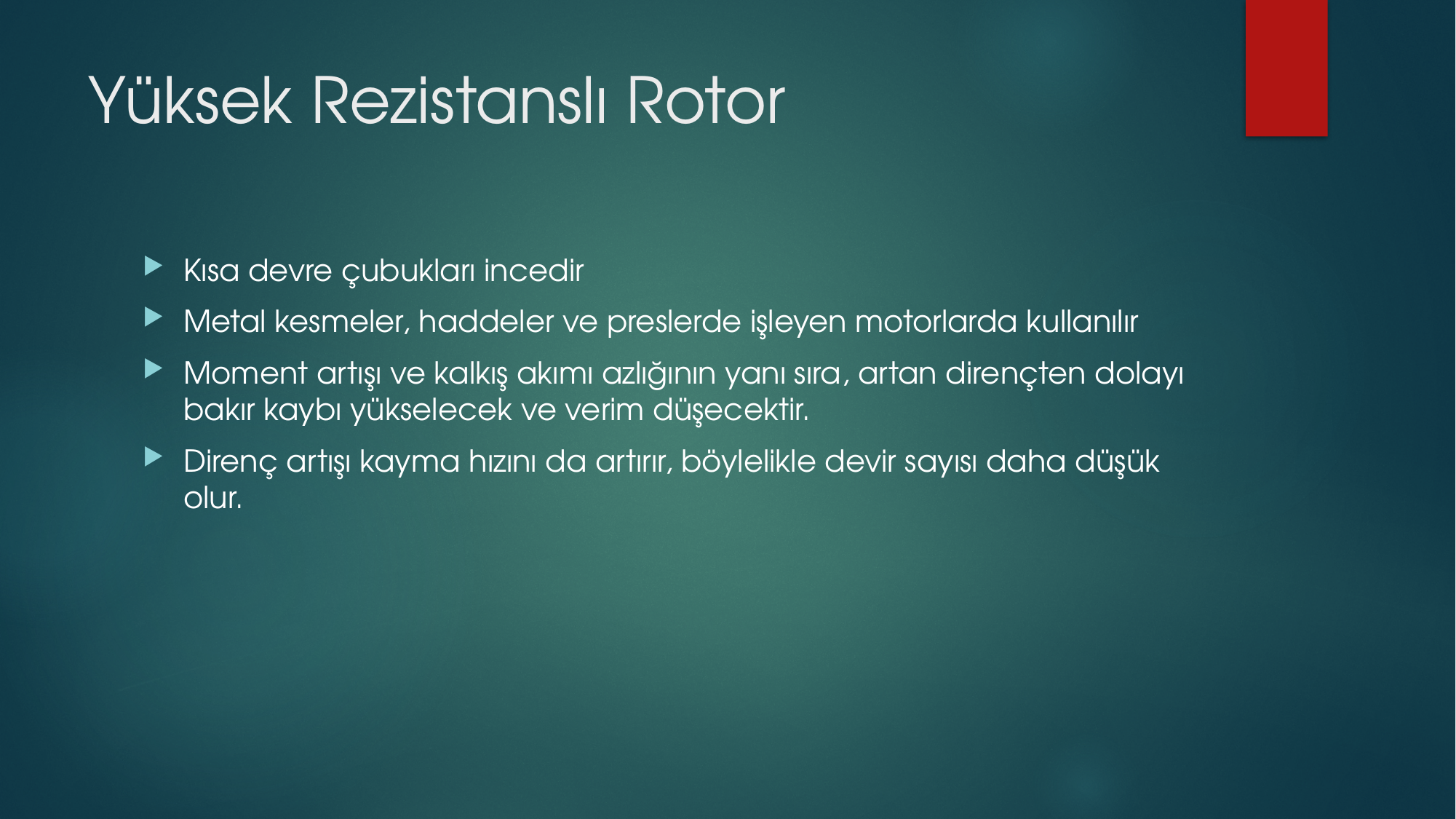

# Yüksek Rezistanslı Rotor
Kısa devre çubukları incedir
Metal kesmeler, haddeler ve preslerde işleyen motorlarda kullanılır
Moment artışı ve kalkış akımı azlığının yanı sıra, artan dirençten dolayı bakır kaybı yükselecek ve verim düşecektir.
Direnç artışı kayma hızını da artırır, böylelikle devir sayısı daha düşük olur.